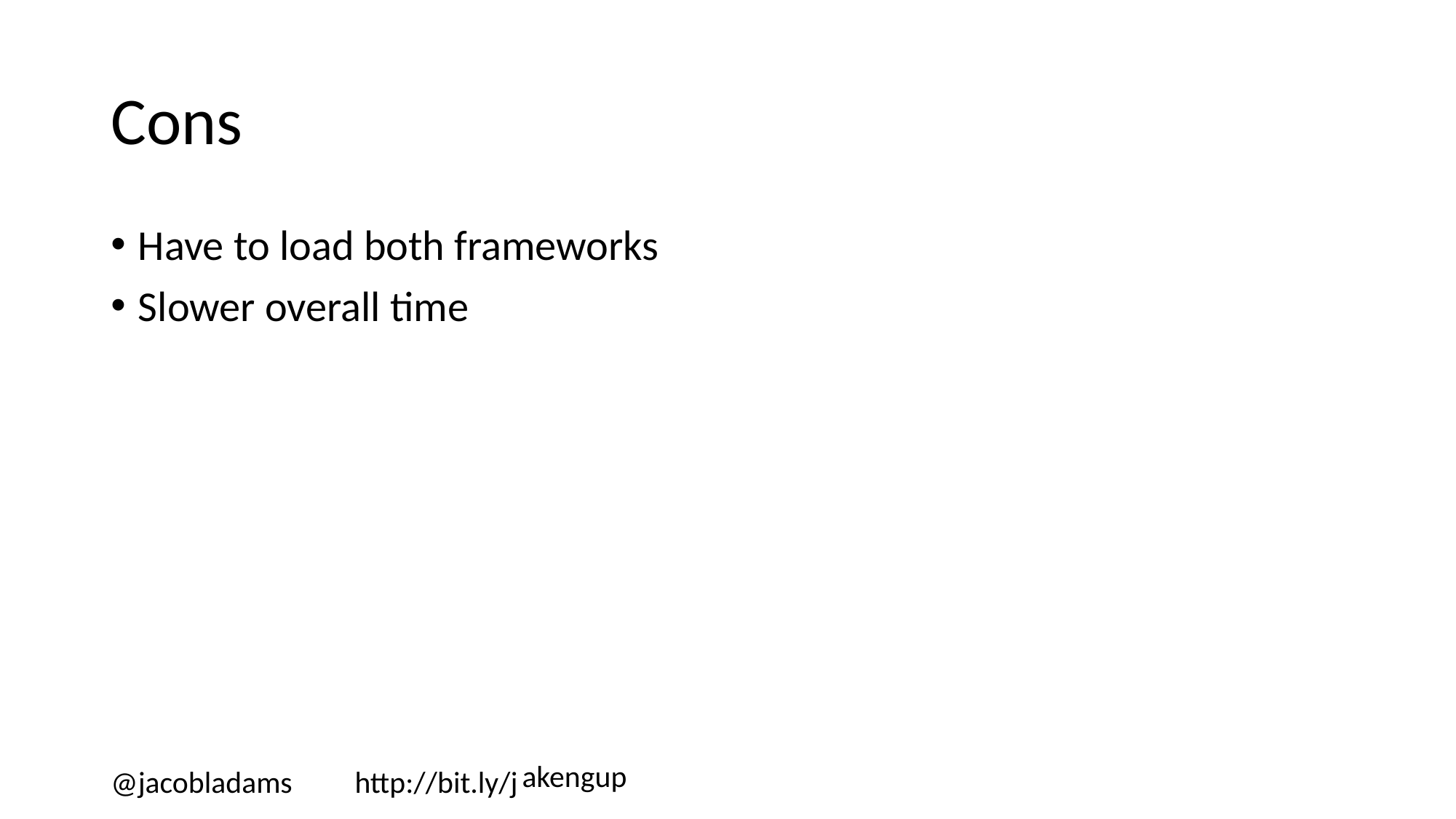

# Cons
Have to load both frameworks
Slower overall time
@jacobladams         http://bit.ly/jakengup